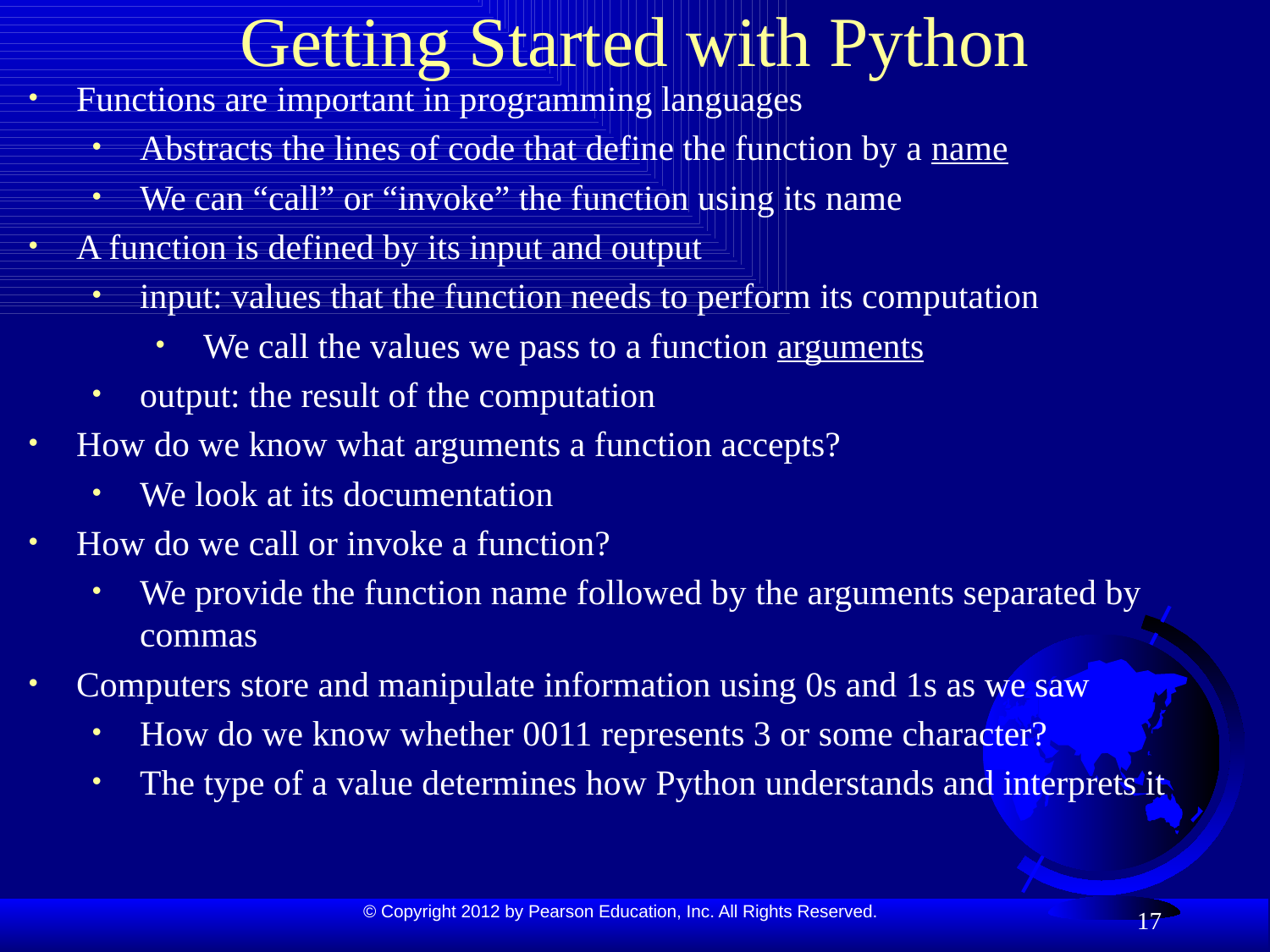

# Getting Started with Python
Functions are important in programming languages
Abstracts the lines of code that define the function by a name
We can “call” or “invoke” the function using its name
A function is defined by its input and output
input: values that the function needs to perform its computation
We call the values we pass to a function arguments
output: the result of the computation
How do we know what arguments a function accepts?
We look at its documentation
How do we call or invoke a function?
We provide the function name followed by the arguments separated by commas
Computers store and manipulate information using 0s and 1s as we saw
How do we know whether 0011 represents 3 or some character?
The type of a value determines how Python understands and interprets it

17